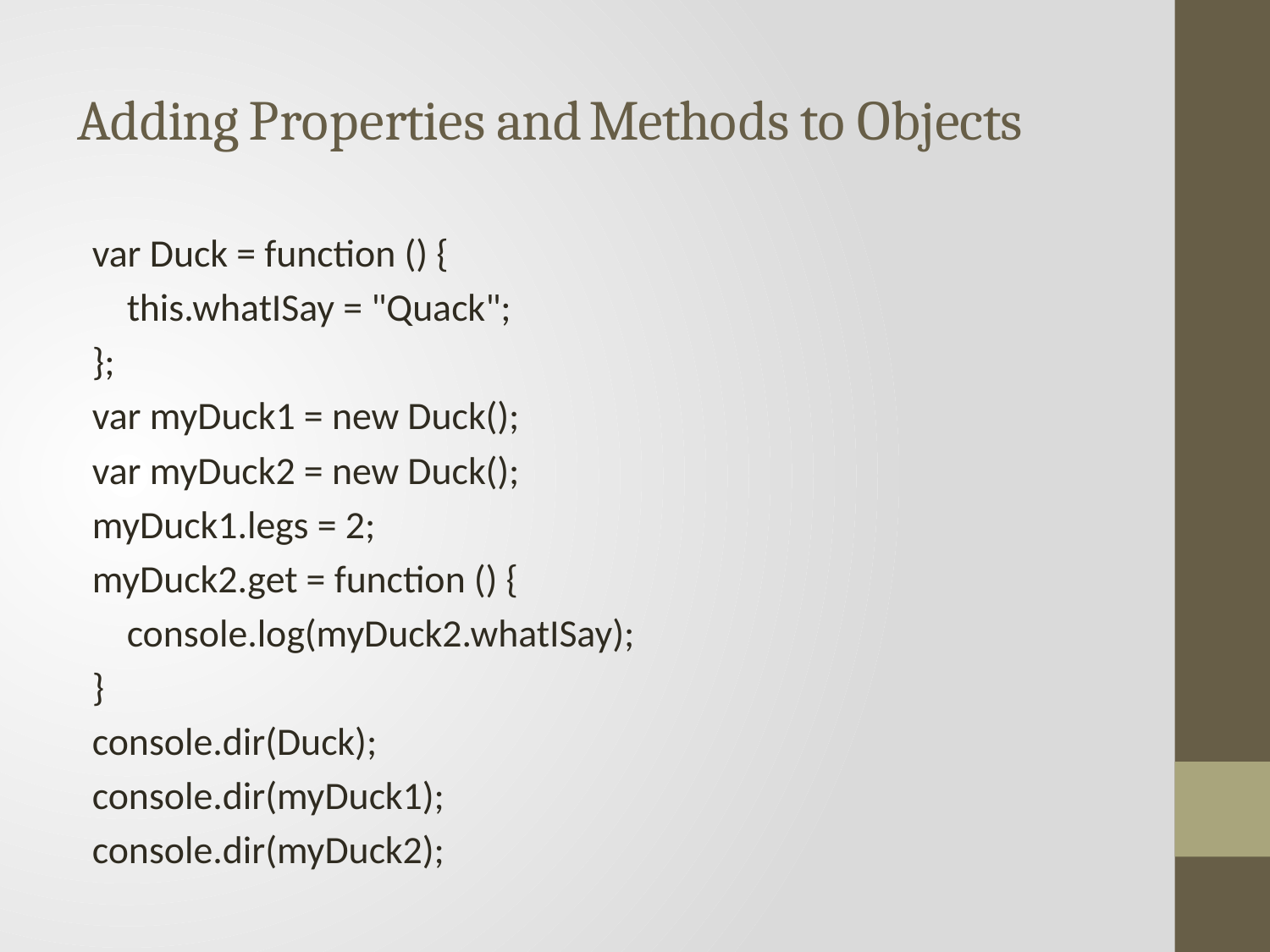

# Adding Properties and Methods to Objects
var Duck = function () {
    this.whatISay = "Quack";
};
var myDuck1 = new Duck();
var myDuck2 = new Duck();
myDuck1.legs = 2;
myDuck2.get = function () {
    console.log(myDuck2.whatISay);
}
console.dir(Duck);
console.dir(myDuck1);
console.dir(myDuck2);